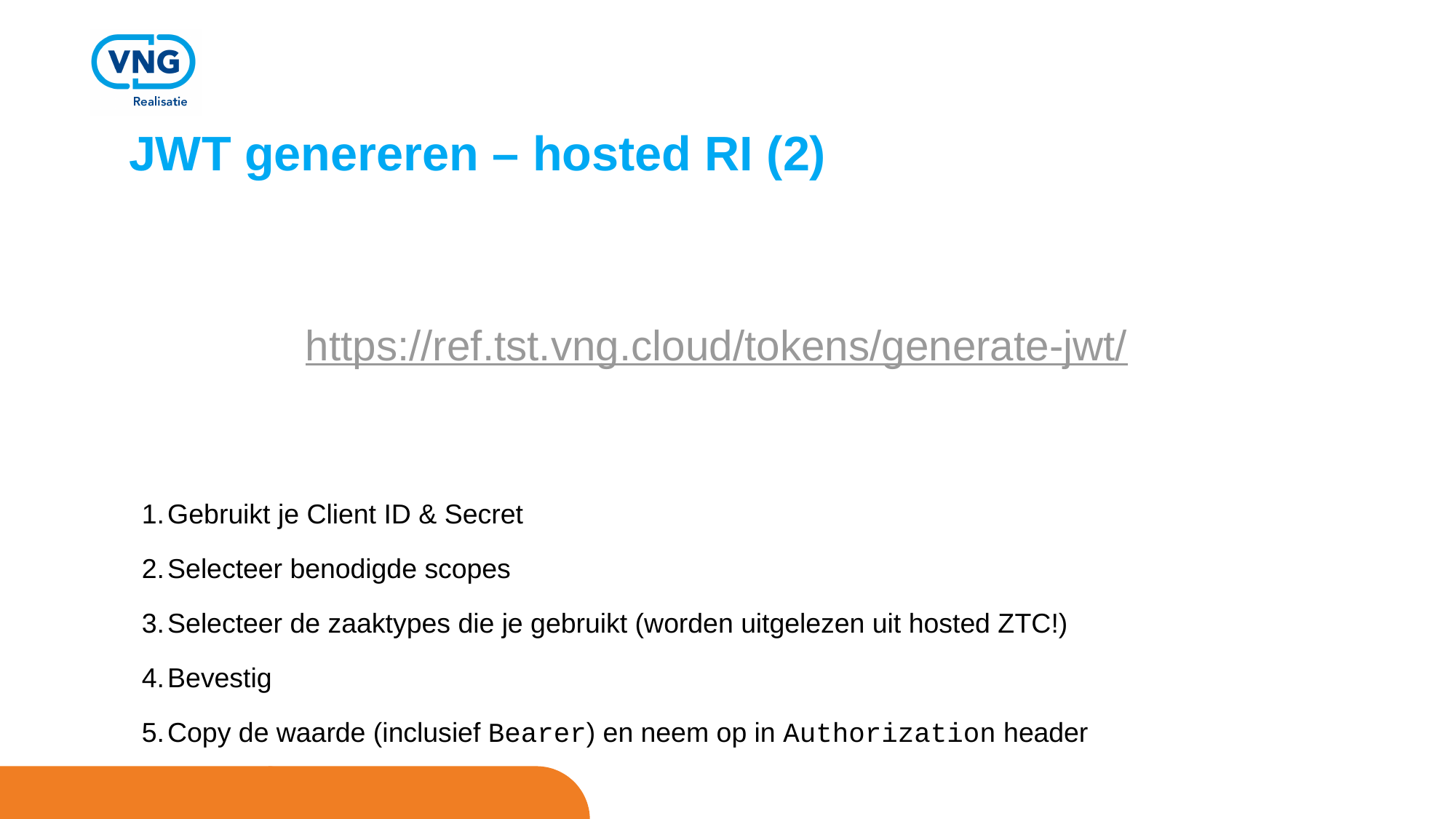

JWT genereren – hosted RI (2)
https://ref.tst.vng.cloud/tokens/generate-jwt/

Gebruikt je Client ID & Secret
Selecteer benodigde scopes
Selecteer de zaaktypes die je gebruikt (worden uitgelezen uit hosted ZTC!)
Bevestig
Copy de waarde (inclusief Bearer) en neem op in Authorization header